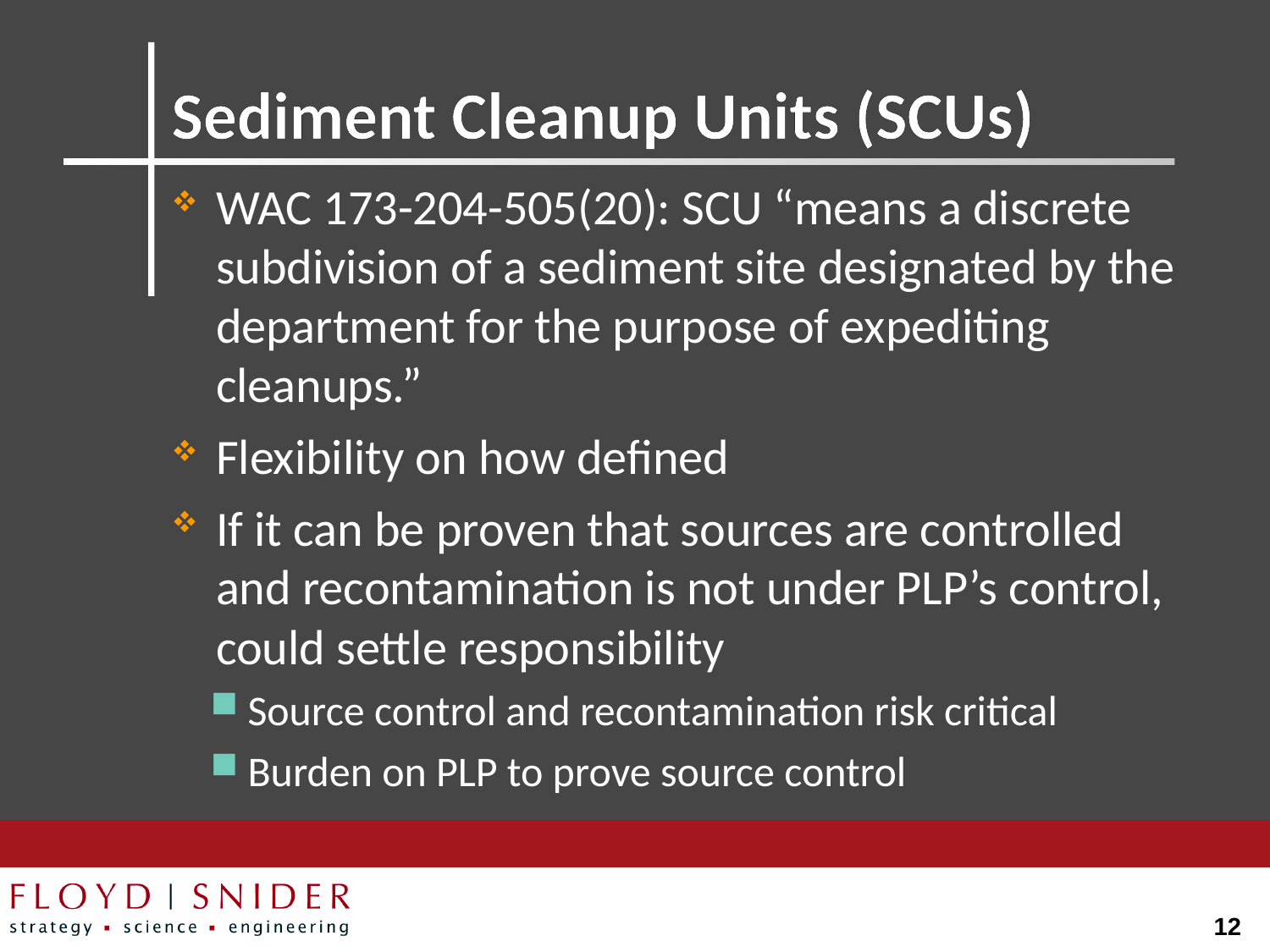

# Sediment Cleanup Units (SCUs)
WAC 173-204-505(20): SCU “means a discrete subdivision of a sediment site designated by the department for the purpose of expediting cleanups.”
Flexibility on how defined
If it can be proven that sources are controlled and recontamination is not under PLP’s control, could settle responsibility
Source control and recontamination risk critical
Burden on PLP to prove source control
12